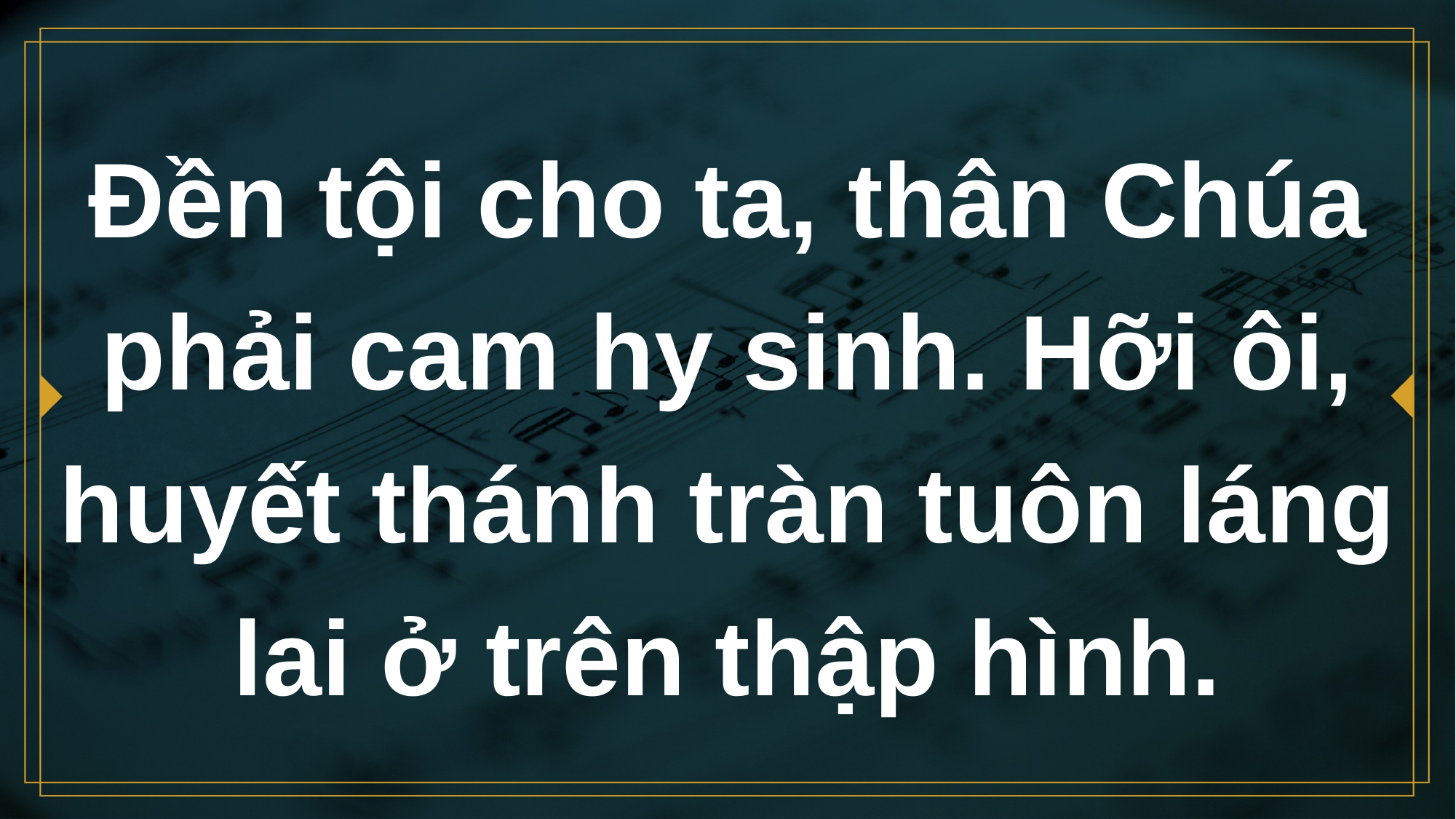

# Đền tội cho ta, thân Chúa phải cam hy sinh. Hỡi ôi, huyết thánh tràn tuôn láng lai ở trên thập hình.